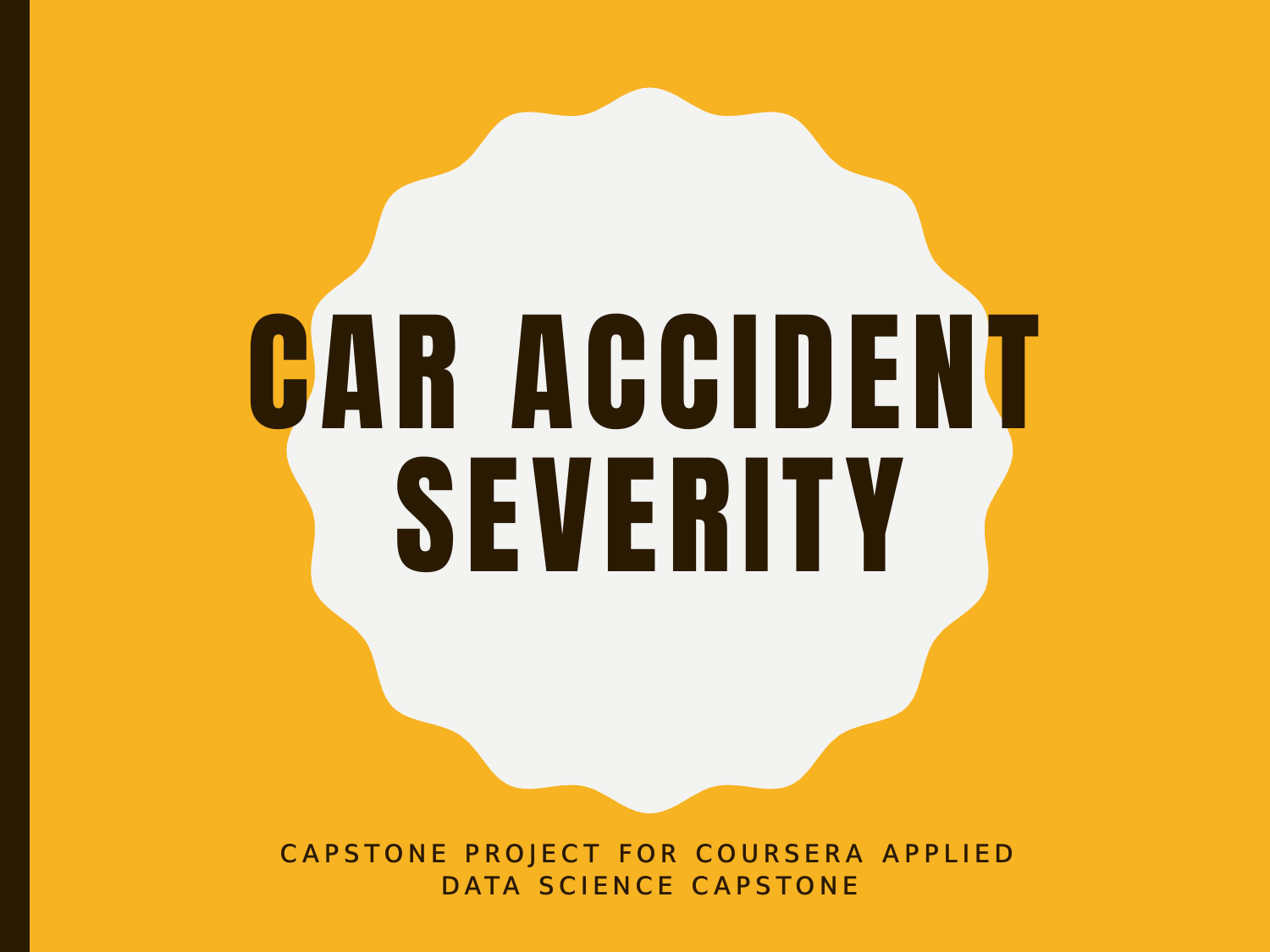

# Car accident severity
Capstone Project For COURSERA APPLIED DATA SCIENCE CAPSTONE